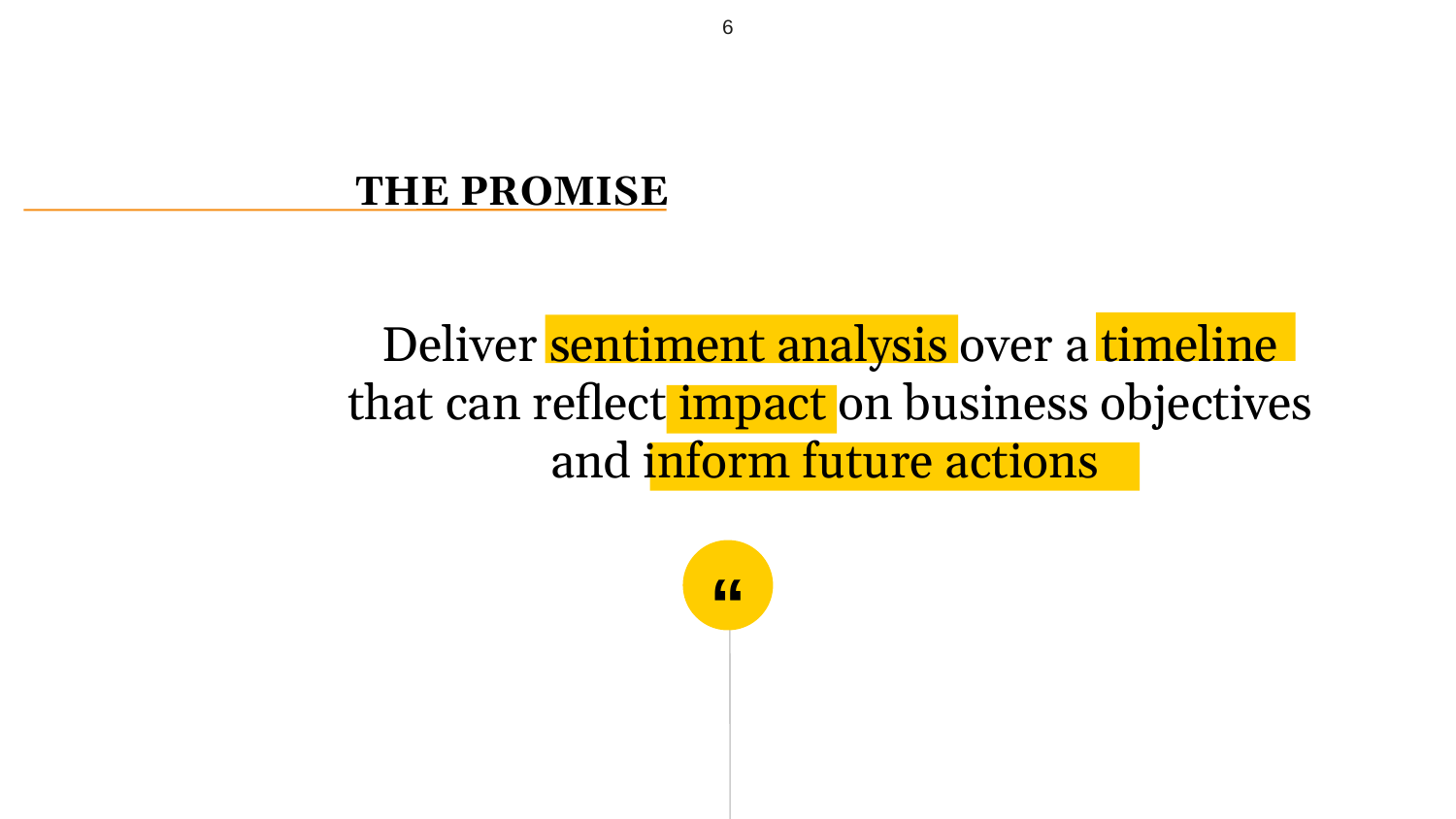

6
THE PROMISE

Deliver sentiment analysis over a timeline that can reflect impact on business objectives and inform future actions